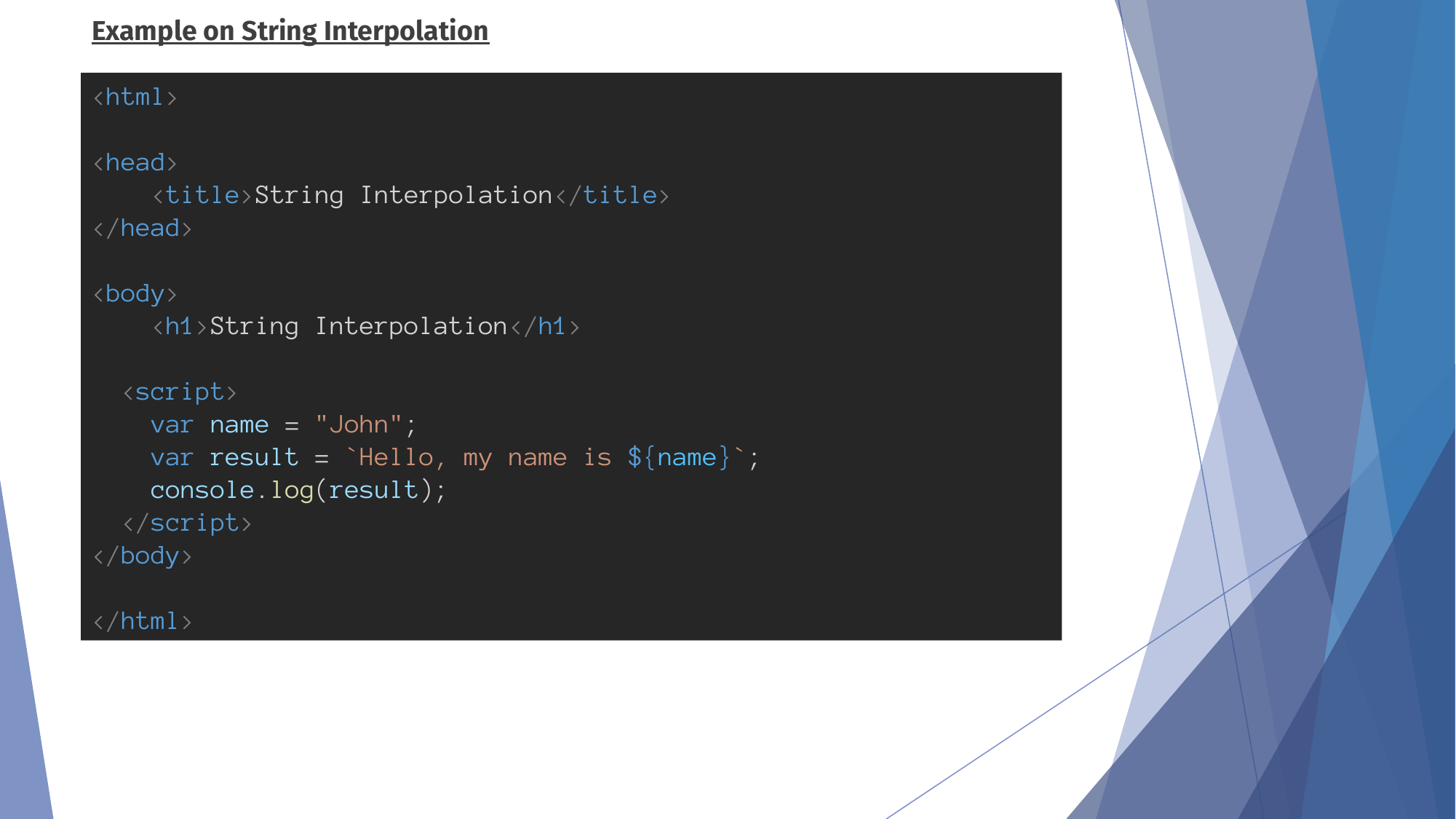

Example on String Interpolation
<html>
<head>
    <title>String Interpolation</title>
</head>
<body>
    <h1>String Interpolation</h1>

  <script>
    var name = "John";
    var result = `Hello, my name is ${name}`;
    console.log(result);
  </script>
</body>
</html>